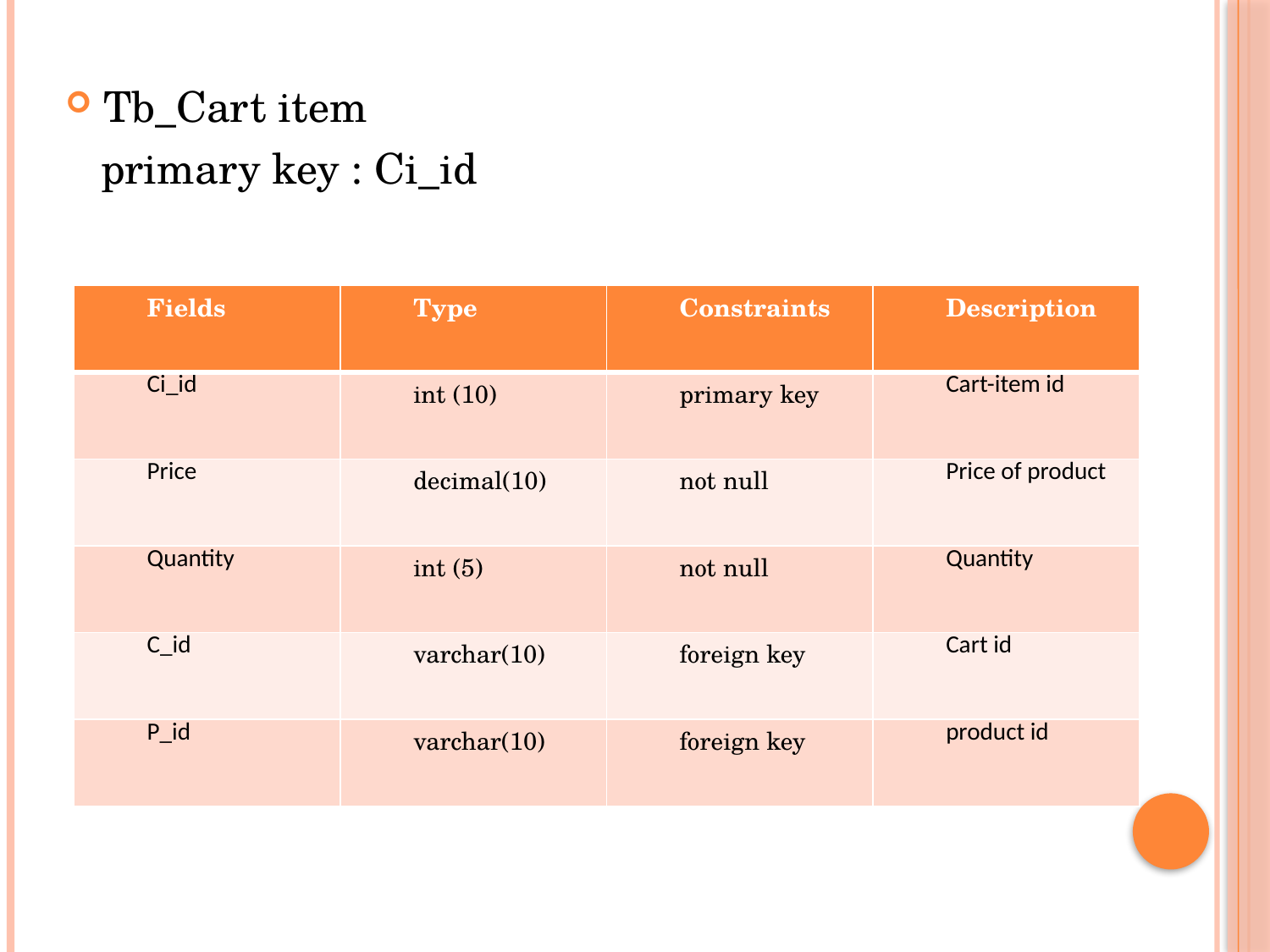

Tb_Cart item
   primary key : Ci_id

| Fields | Type | Constraints | Description |
| --- | --- | --- | --- |
| Ci\_id | int (10) | primary key | Cart-item id |
| Price | decimal(10) | not null | Price of product |
| Quantity | int (5) | not null | Quantity |
| C\_id | varchar(10) | foreign key | Cart id |
| P\_id | varchar(10) | foreign key | product id |